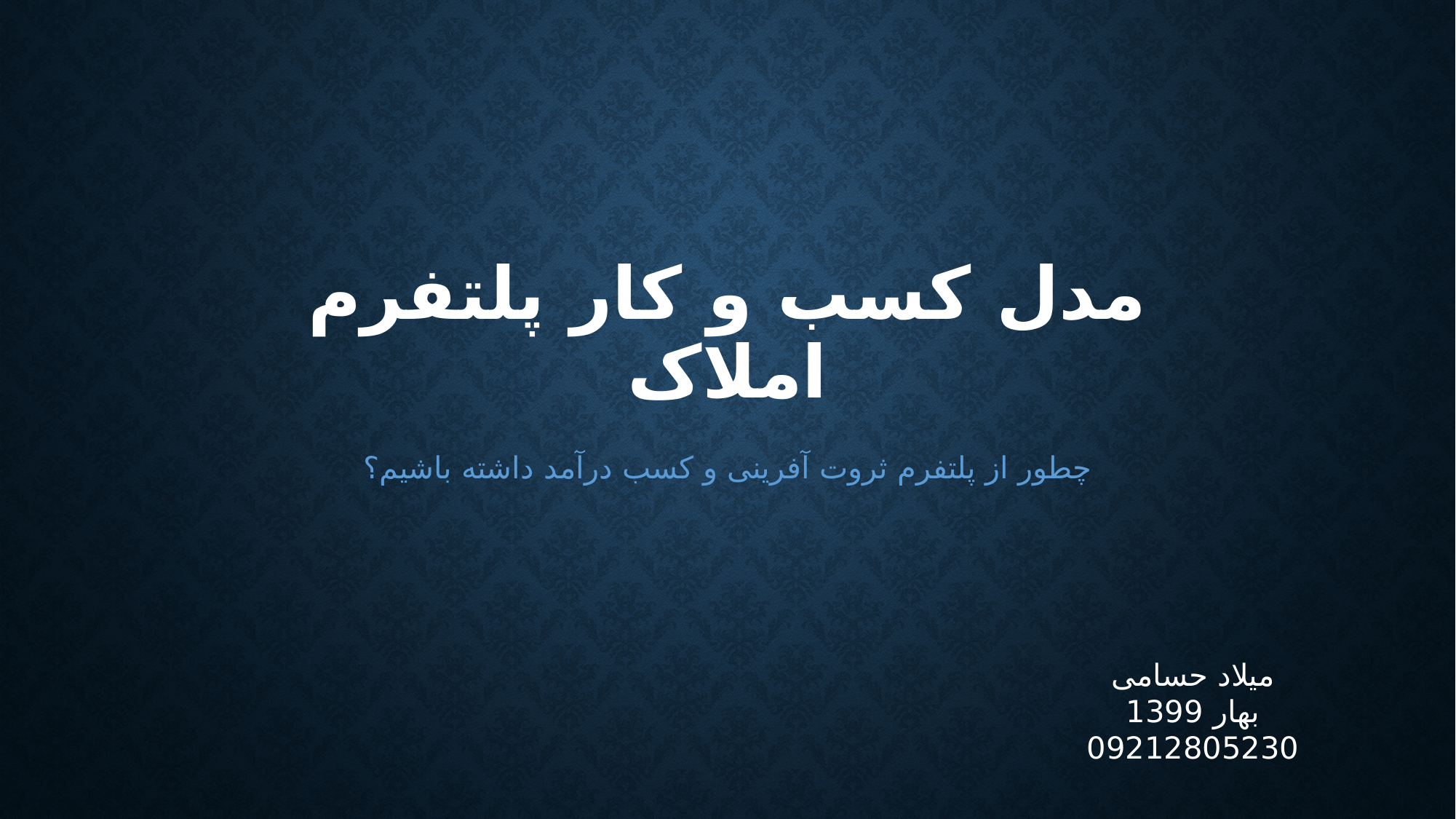

# مدل کسب و کار پلتفرم املاک
چطور از پلتفرم ثروت آفرینی و کسب درآمد داشته باشیم؟
میلاد حسامی
بهار 1399
09212805230